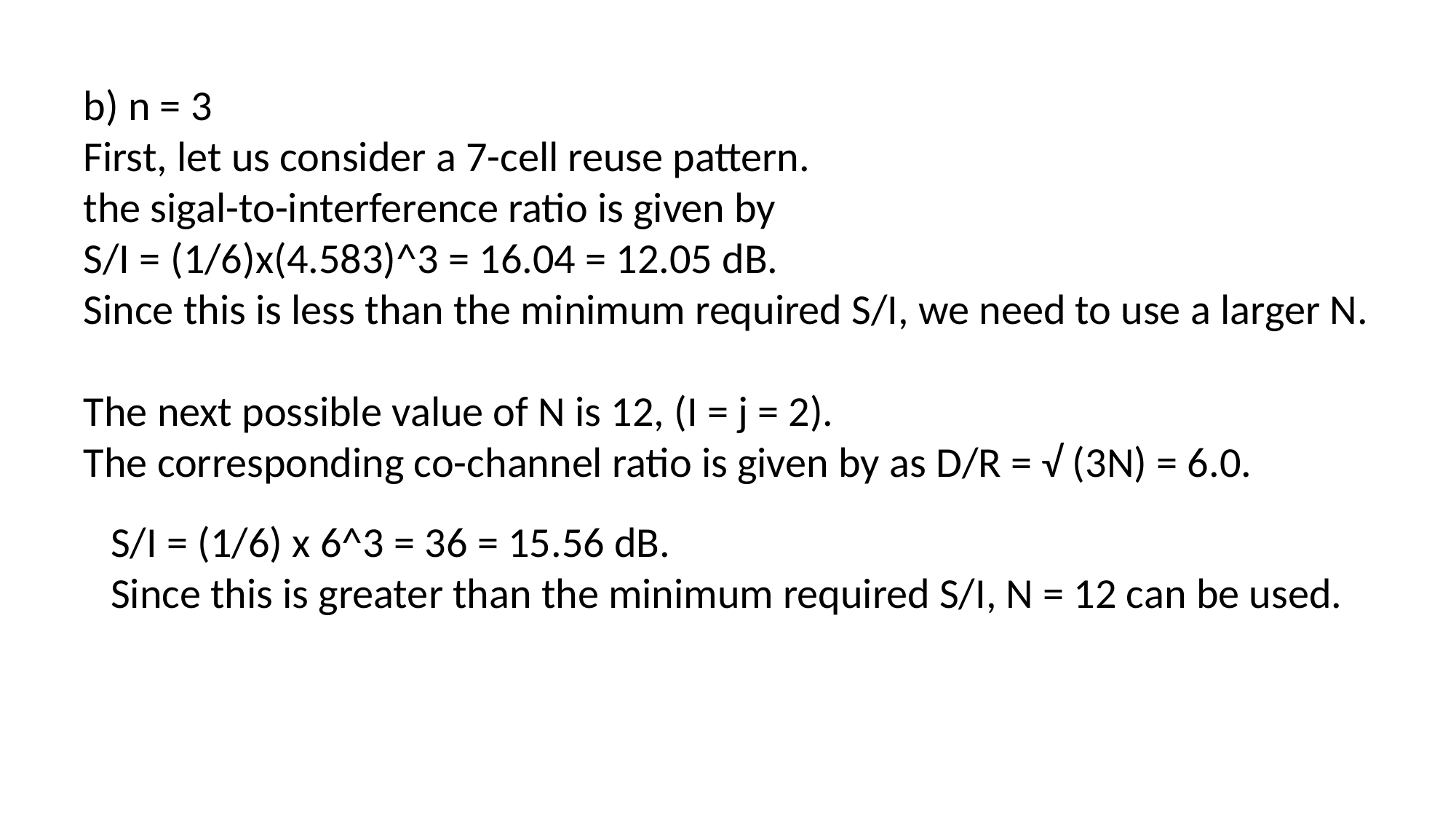

b) n = 3
First, let us consider a 7-cell reuse pattern.
the sigal-to-interference ratio is given by
S/I = (1/6)x(4.583)^3 = 16.04 = 12.05 dB.
Since this is less than the minimum required S/I, we need to use a larger N.

The next possible value of N is 12, (I = j = 2).
The corresponding co-channel ratio is given by as D/R = √ (3N) = 6.0.
S/I = (1/6) x 6^3 = 36 = 15.56 dB.
Since this is greater than the minimum required S/I, N = 12 can be used.